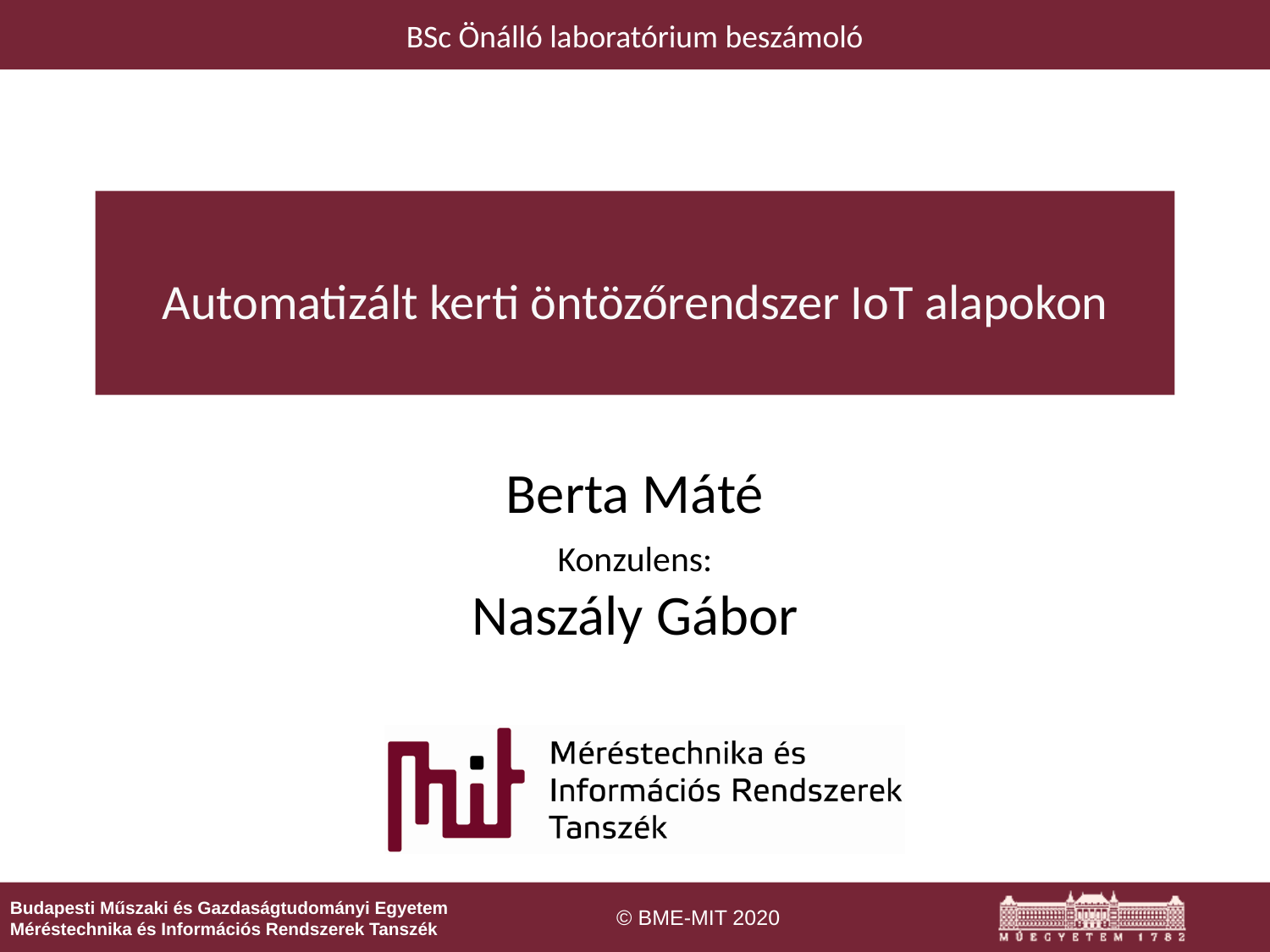

# Automatizált kerti öntözőrendszer IoT alapokon
Berta Máté
Konzulens:
Naszály Gábor